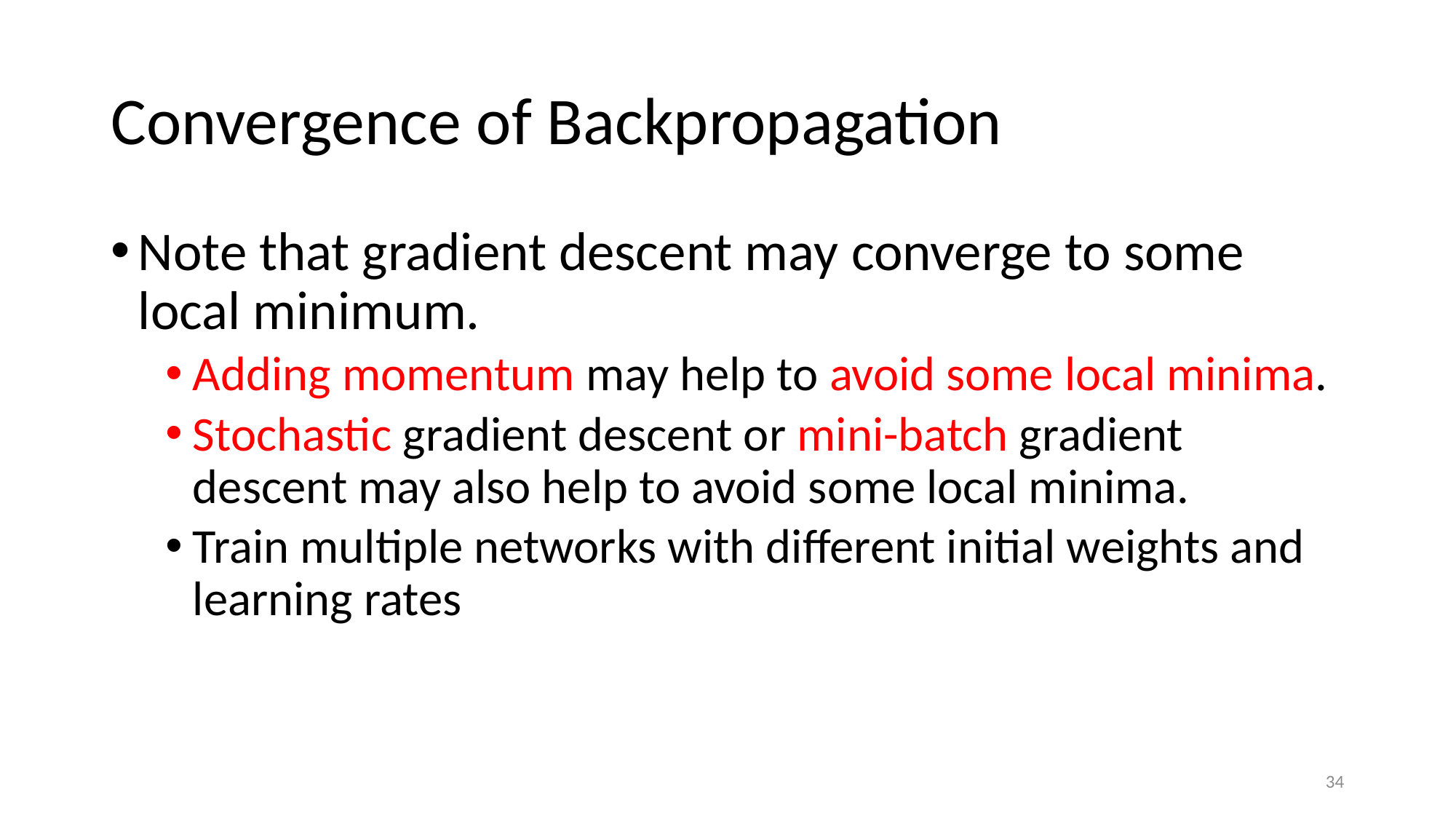

# Convergence of Backpropagation
Note that gradient descent may converge to some local minimum.
Adding momentum may help to avoid some local minima.
Stochastic gradient descent or mini-batch gradient descent may also help to avoid some local minima.
Train multiple networks with different initial weights and learning rates

34